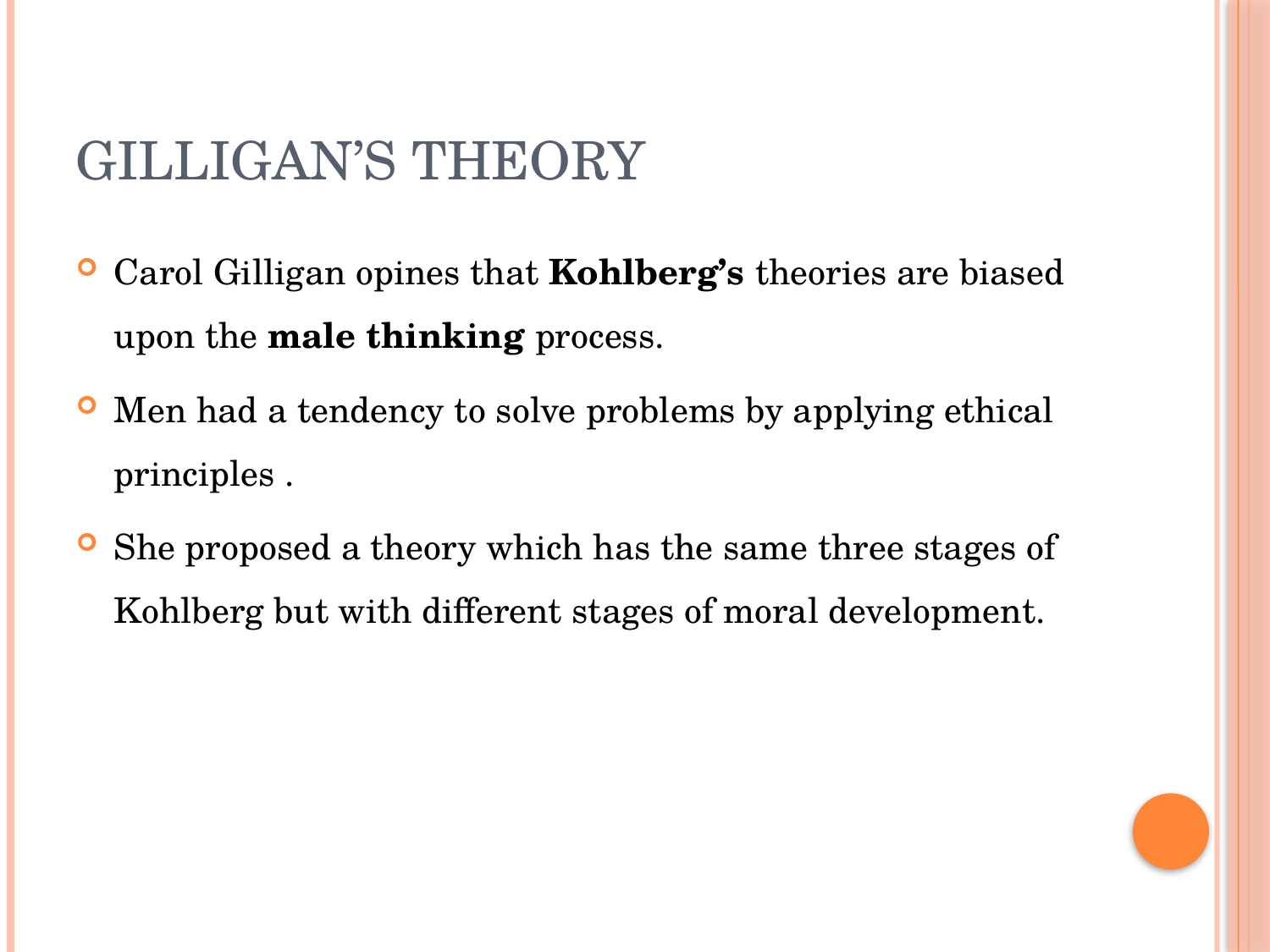

# Gilligan’s Theory
Carol Gilligan opines that Kohlberg’s theories are biased upon the male thinking process.
Men had a tendency to solve problems by applying ethical principles .
She proposed a theory which has the same three stages of Kohlberg but with different stages of moral development.